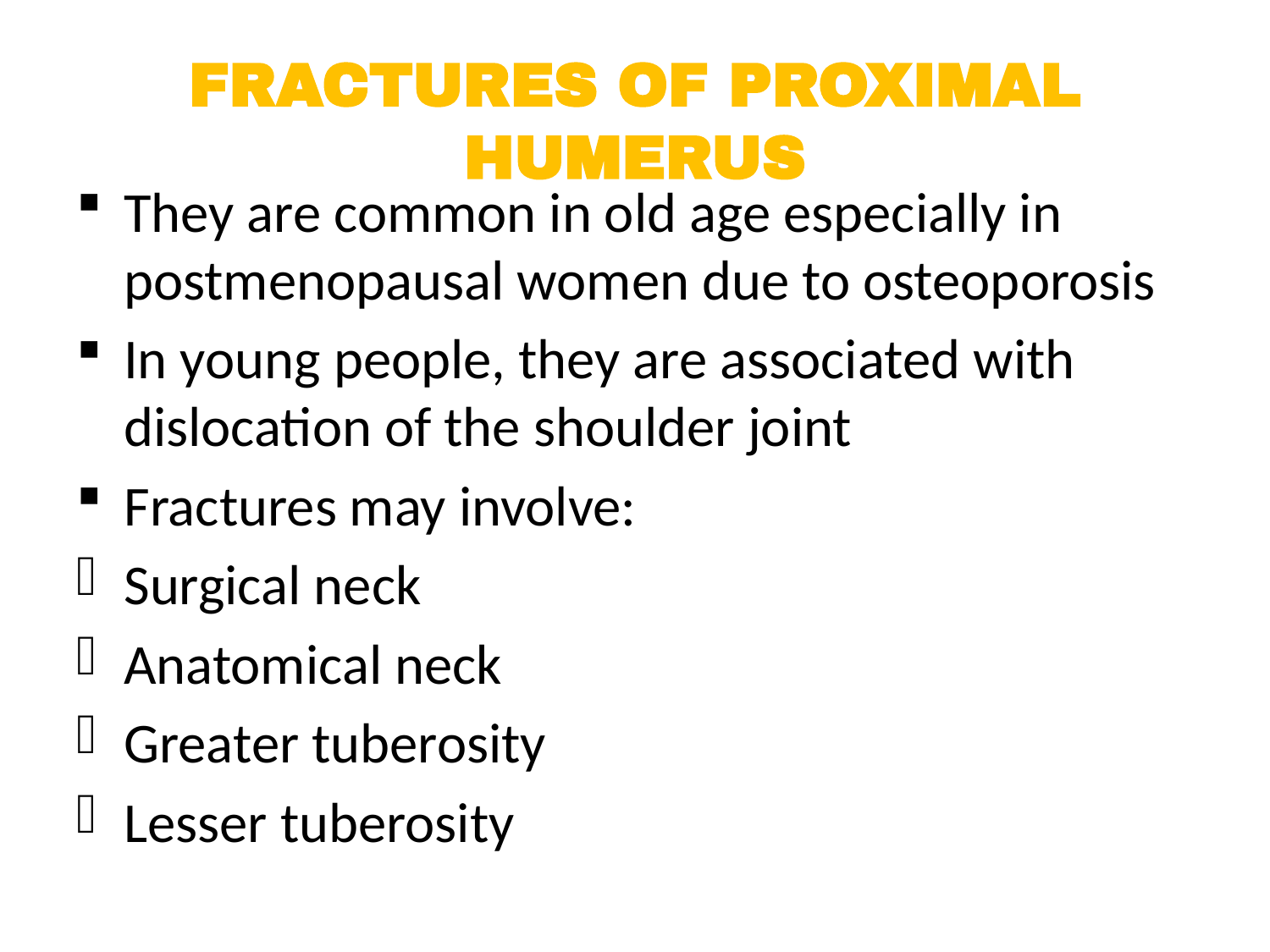

# FRACTURES OF PROXIMAL HUMERUS
They are common in old age especially in postmenopausal women due to osteoporosis
In young people, they are associated with dislocation of the shoulder joint
Fractures may involve:
Surgical neck
Anatomical neck
Greater tuberosity
Lesser tuberosity